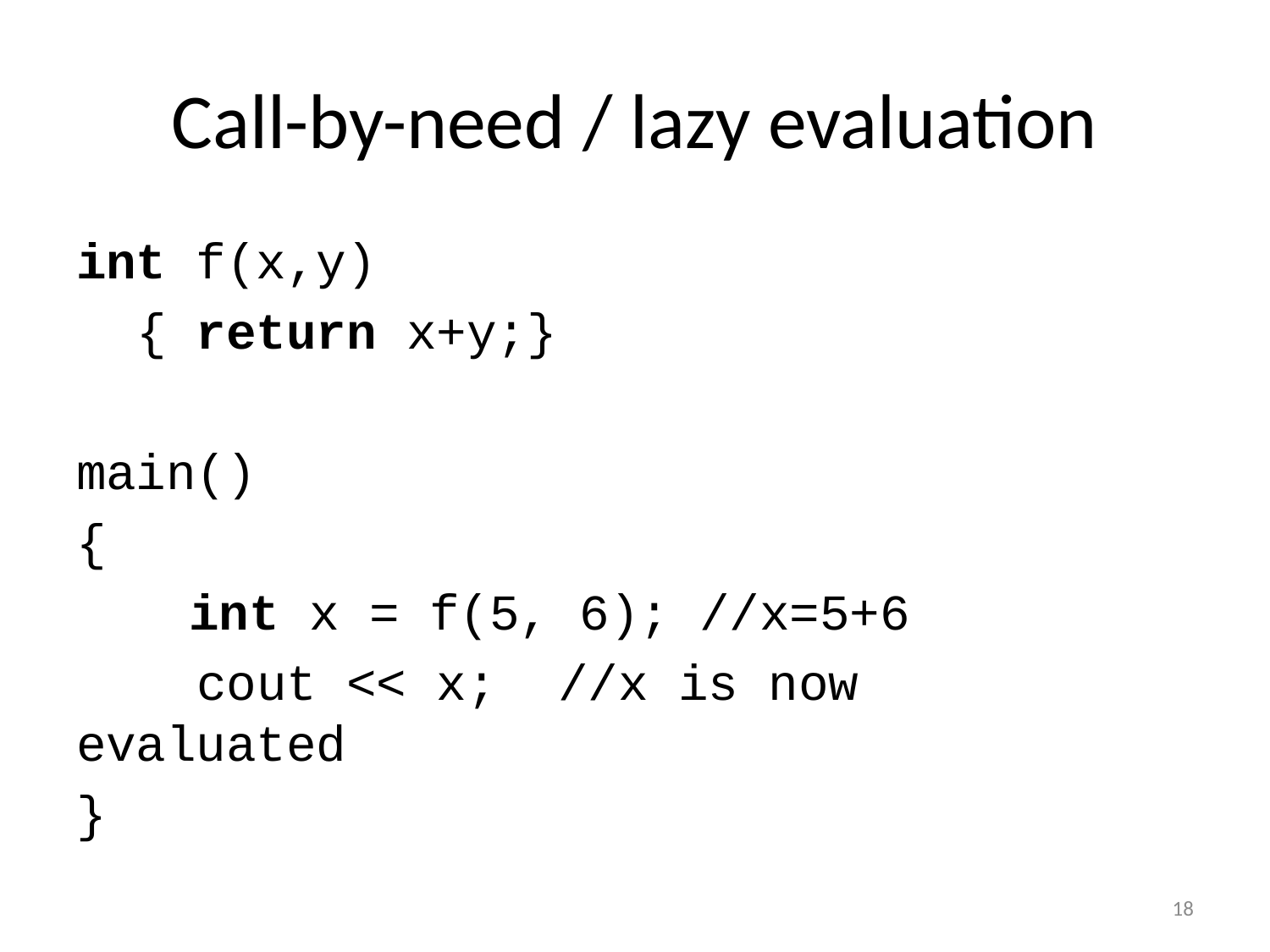

# Call-by-need / lazy evaluation
int f(x,y)
  { return x+y;}

main()
{
	int x = f(5, 6); //x=5+6
    cout << x;		 //x is now 					   evaluated
}

18